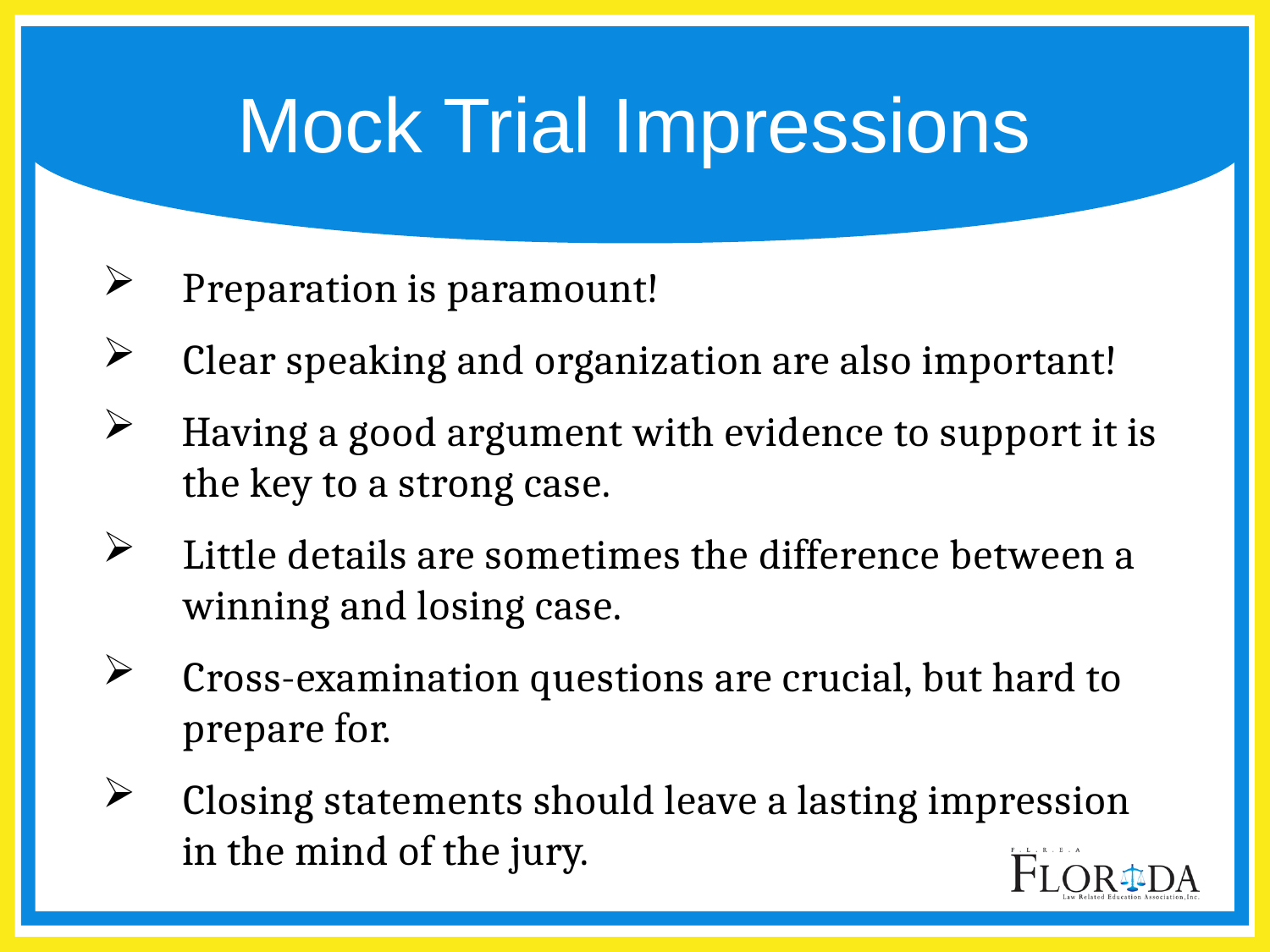

# Mock Trial Impressions
Preparation is paramount!
Clear speaking and organization are also important!
Having a good argument with evidence to support it is the key to a strong case.
Little details are sometimes the difference between a winning and losing case.
Cross-examination questions are crucial, but hard to prepare for.
Closing statements should leave a lasting impression in the mind of the jury.